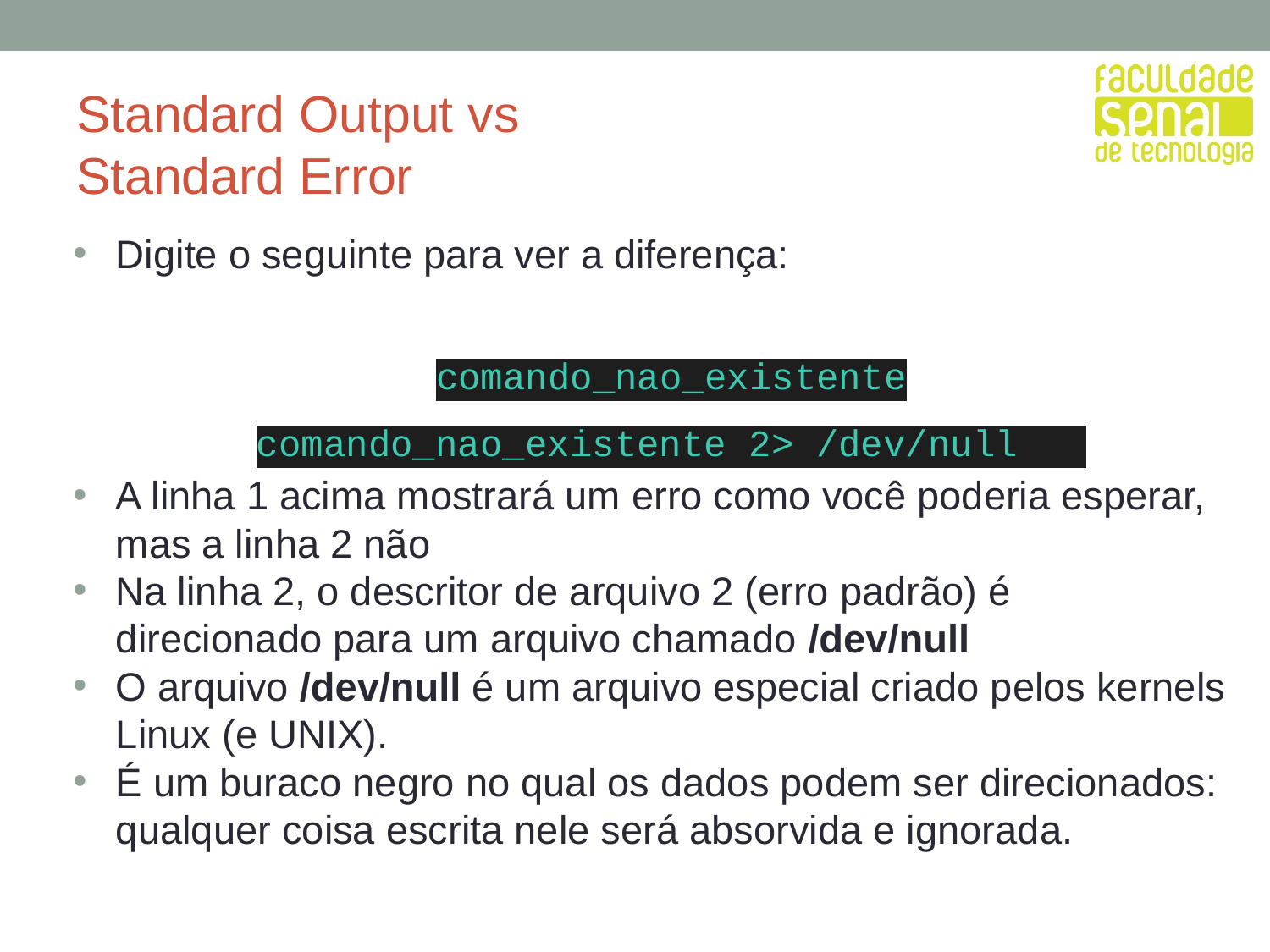

# Standard Output vs
Standard Error
Digite o seguinte para ver a diferença:

comando_nao_existente
comando_nao_existente 2> /dev/null
A linha 1 acima mostrará um erro como você poderia esperar, mas a linha 2 não
Na linha 2, o descritor de arquivo 2 (erro padrão) é direcionado para um arquivo chamado /dev/null
O arquivo /dev/null é um arquivo especial criado pelos kernels Linux (e UNIX).
É um buraco negro no qual os dados podem ser direcionados: qualquer coisa escrita nele será absorvida e ignorada.